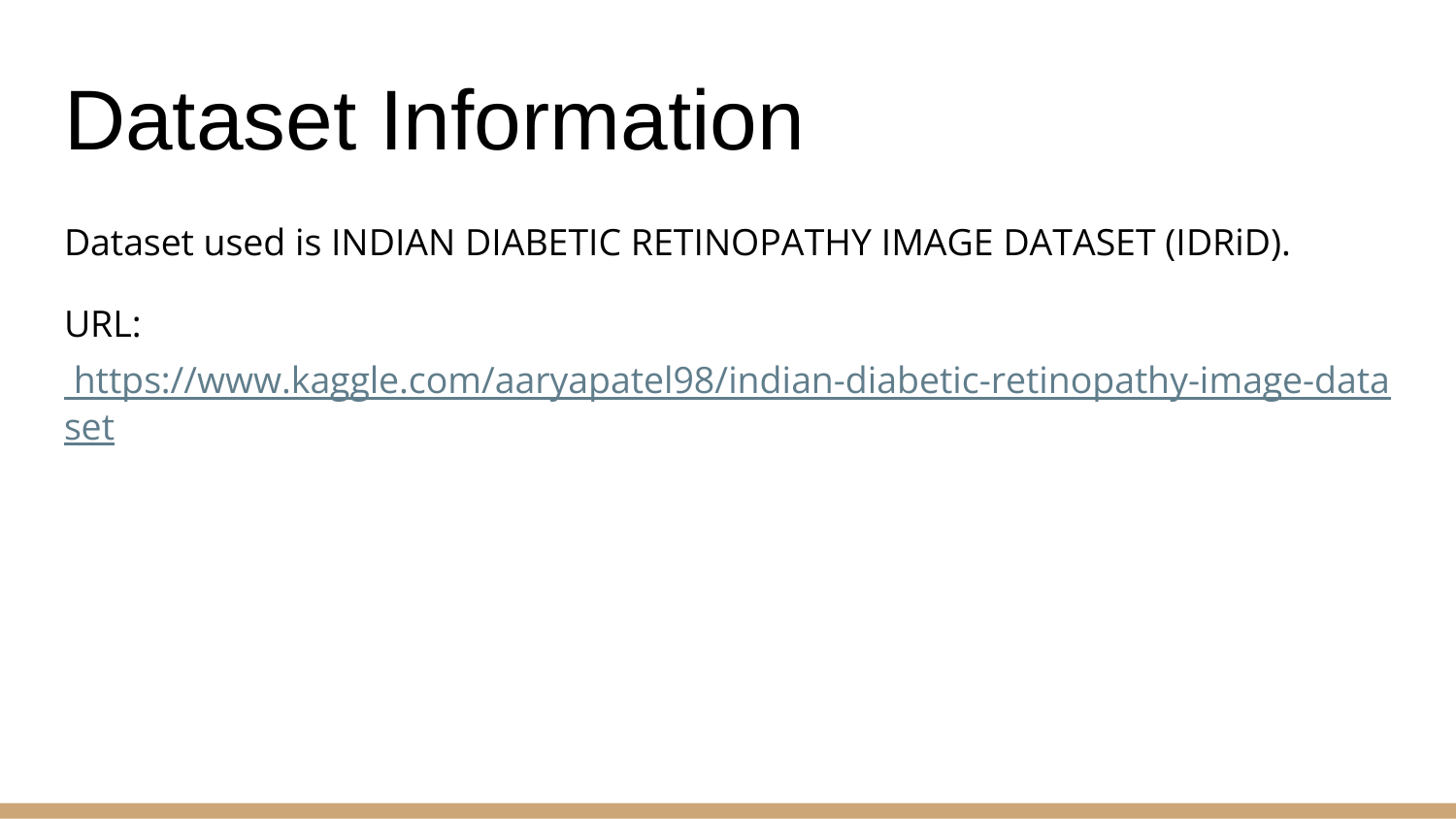

# Dataset Information
Dataset used is INDIAN DIABETIC RETINOPATHY IMAGE DATASET (IDRiD).
URL: https://www.kaggle.com/aaryapatel98/indian-diabetic-retinopathy-image-dataset